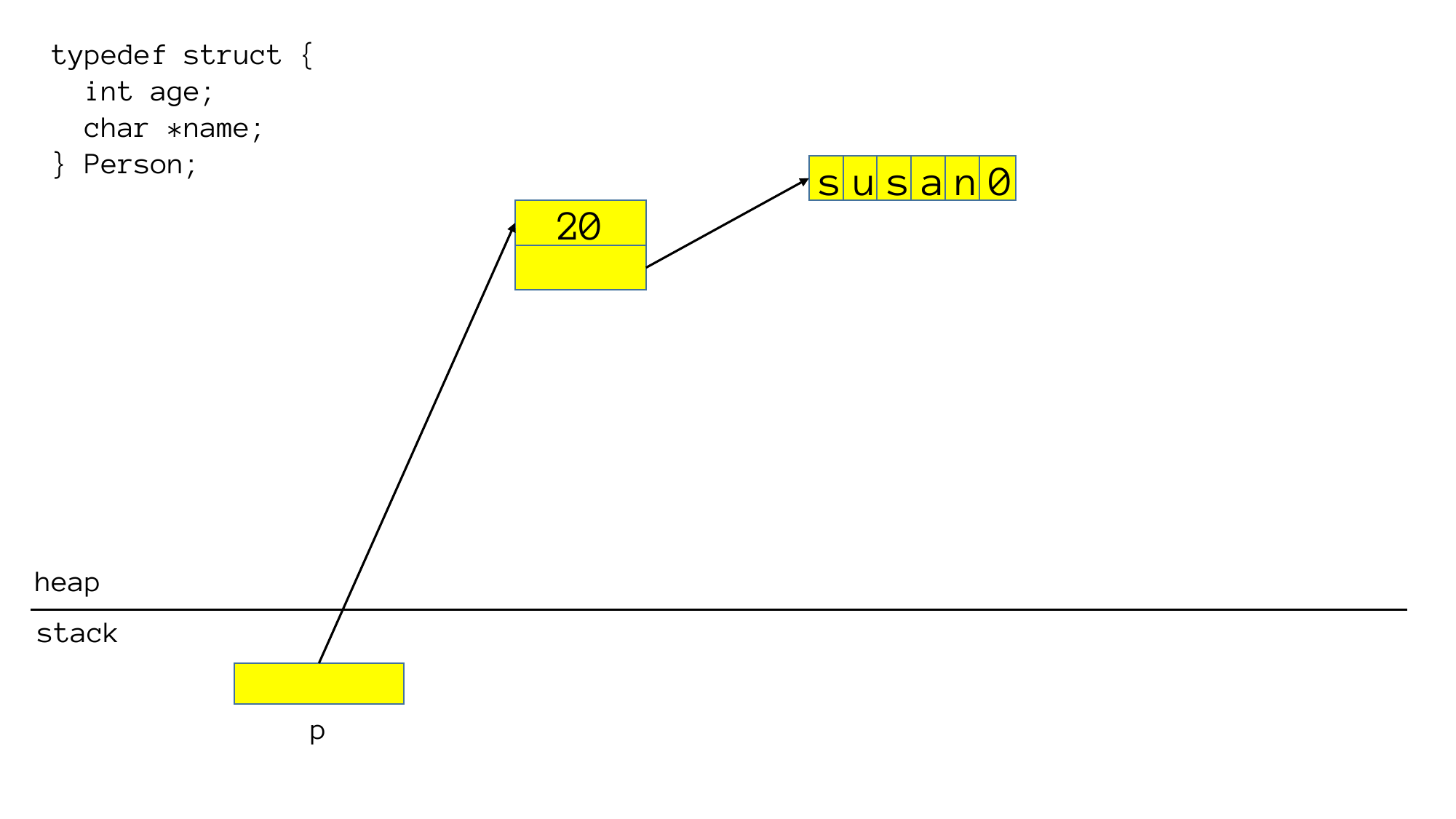

typedef struct {
  int age;
  char *name;
} Person;
s
u
s
a
n
0
20

heap
stack

p